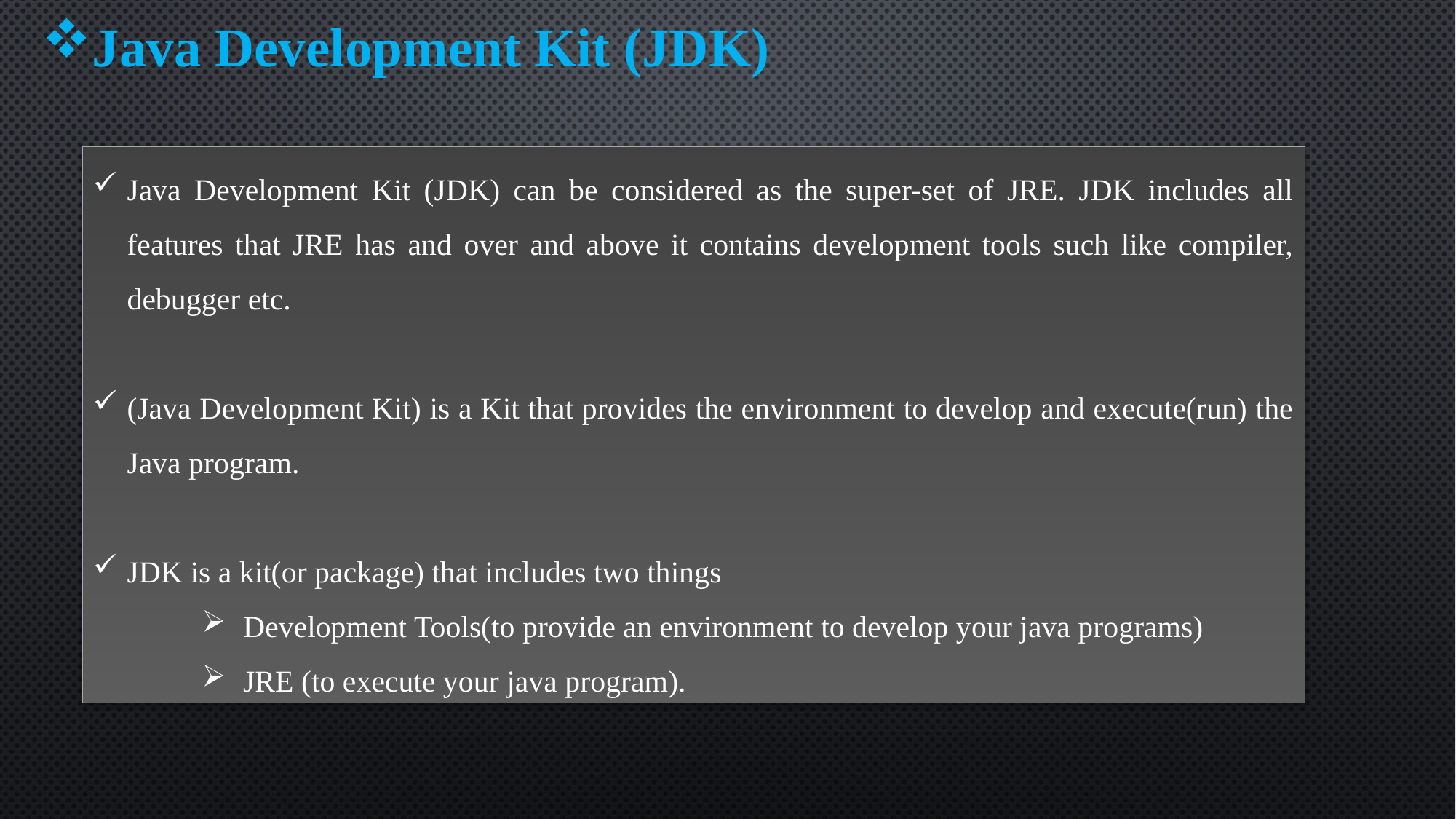

Java Development Kit (JDK)

Java Development Kit (JDK) can be considered as the super-set of JRE. JDK includes all features that JRE has and over and above it contains development tools such like compiler, debugger etc.

(Java Development Kit) is a Kit that provides the environment to develop and execute(run) the Java program.

JDK is a kit(or package) that includes two things
Development Tools(to provide an environment to develop your java programs)
JRE (to execute your java program).